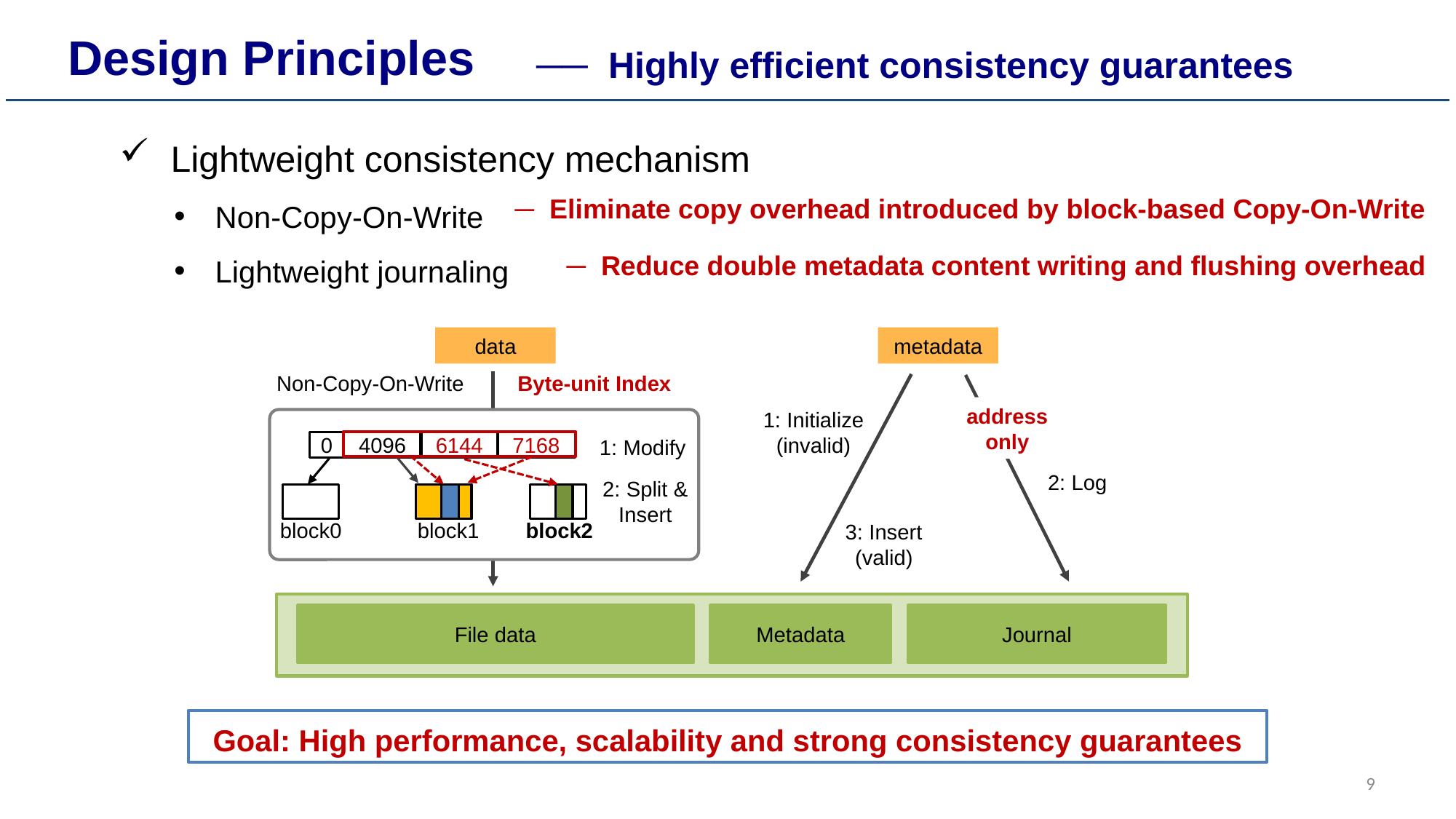

Design Principles
──  Highly efficient consistency guarantees
 Lightweight consistency mechanism
Non-Copy-On-Write
Lightweight journaling
─  Eliminate copy overhead introduced by block-based Copy-On-Write
─  Reduce double metadata content writing and flushing overhead
data
metadata
Non-Copy-On-Write
Byte-unit Index
address only
1: Initialize
(invalid)

1: Modify

0
4096
6144
7168
2: Log
2: Split &
Insert

block0
block1
block2
3: Insert
(valid)

File data
Metadata
Journal
Goal: High performance, scalability and strong consistency guarantees
9